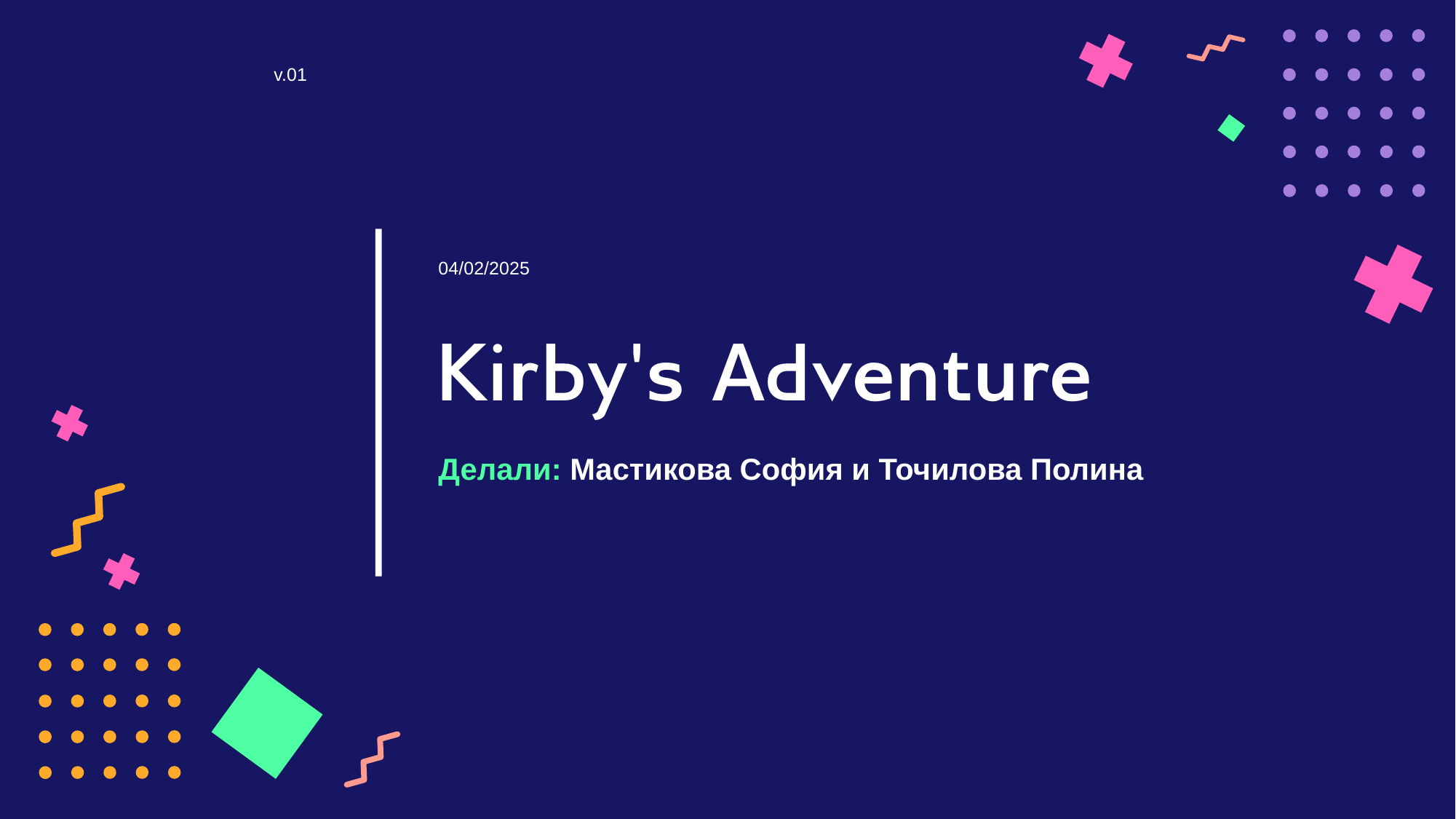

v.01
04/02/2025
Kirby's Adventure
# Делали: Мастикова София и Точилова Полина